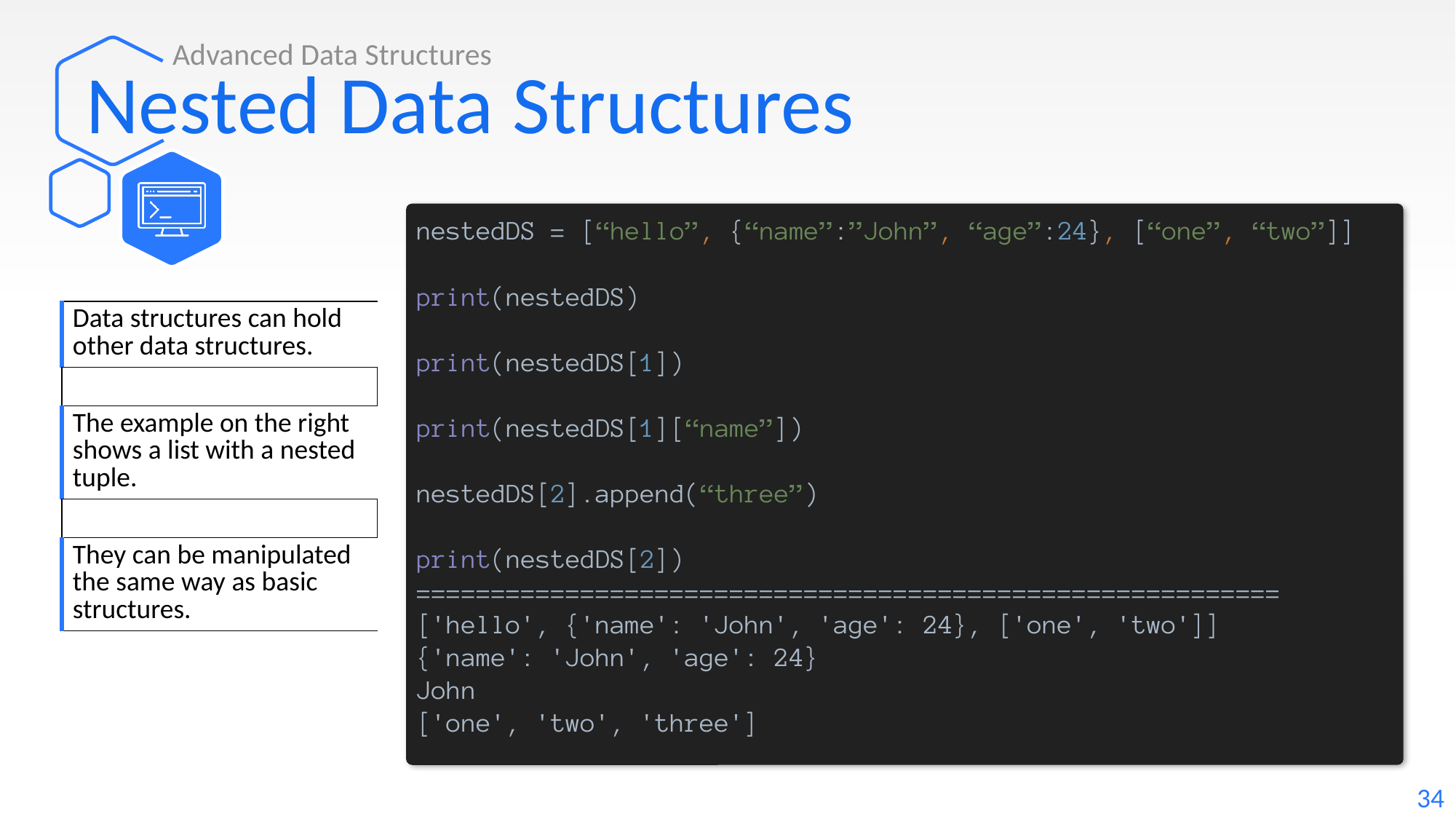

Advanced Data Structures

# Nested Data Structures
nestedDS = [“hello”, {“name”:”John”, “age”:24}, [“one”, “two”]]

print(nestedDS)

print(nestedDS[1])

print(nestedDS[1][“name”])

nestedDS[2].append(“three”)

print(nestedDS[2])
==========================================================
['hello', {'name': 'John', 'age': 24}, ['one', 'two']]
{'name': 'John', 'age': 24}
John
['one', 'two', 'three']
| Data structures can hold other data structures. |
| --- |
|  |
| The example on the right shows a list with a nested tuple. |
|  |
| They can be manipulated the same way as basic structures. |